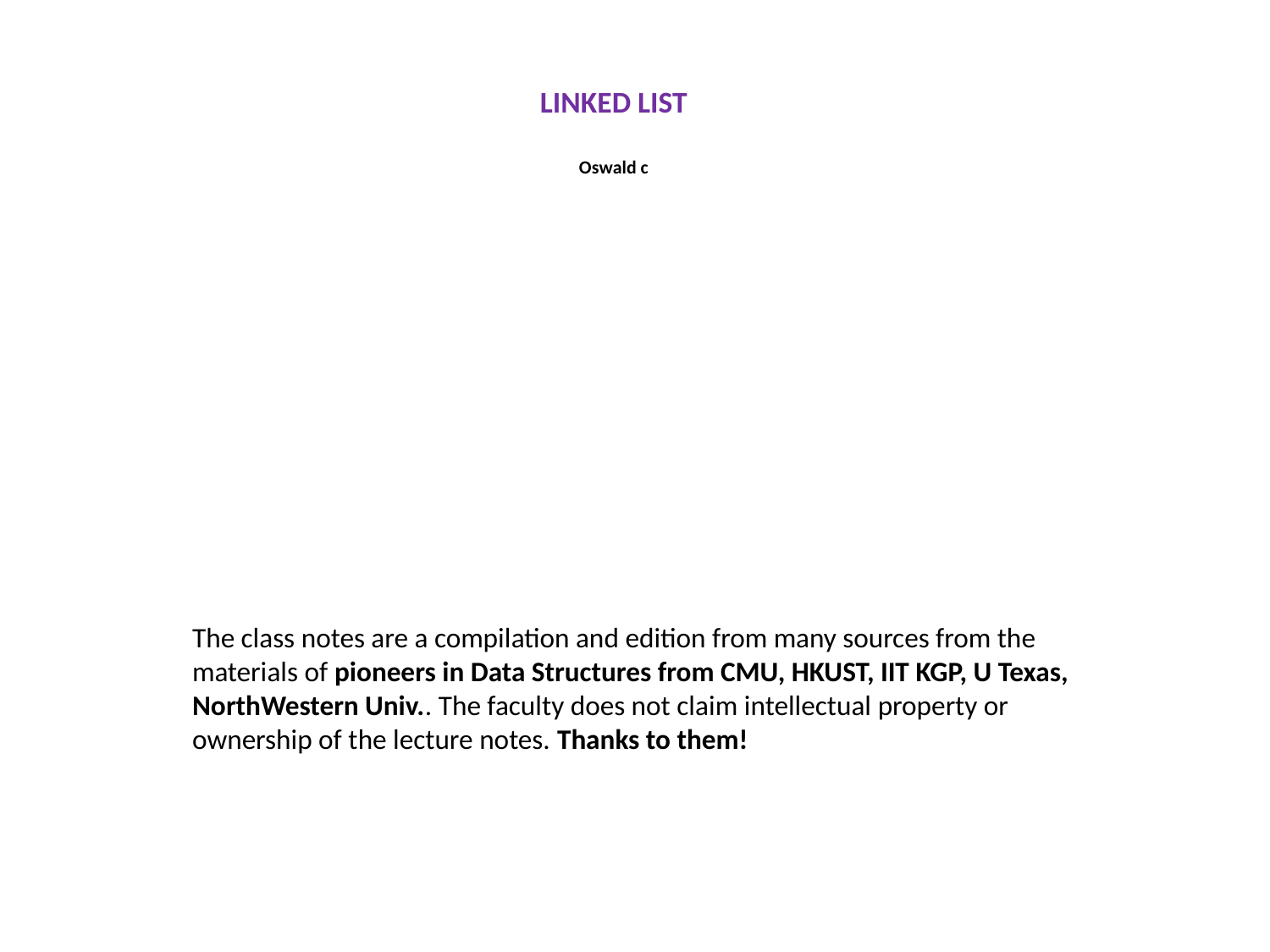

# LINKED LIST Oswald c
The class notes are a compilation and edition from many sources from the materials of pioneers in Data Structures from CMU, HKUST, IIT KGP, U Texas, NorthWestern Univ.. The faculty does not claim intellectual property or ownership of the lecture notes. Thanks to them!